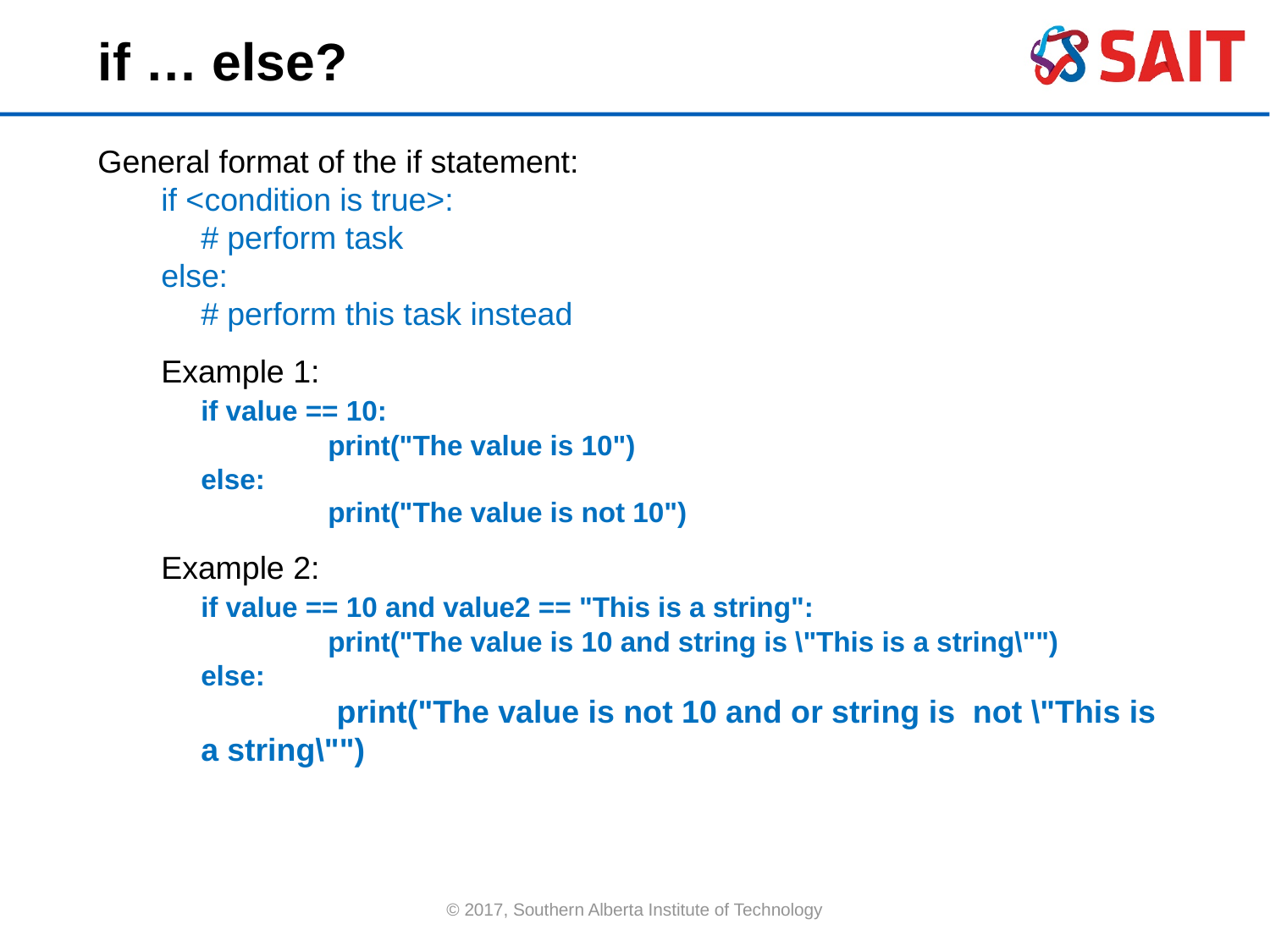

if … else?
General format of the if statement:
if <condition is true>:
	# perform task
else:
	# perform this task instead
Example 1:
	if value == 10:
		print("The value is 10")
	else:
		print("The value is not 10")
Example 2:
	if value == 10 and value2 == "This is a string":
		print("The value is 10 and string is \"This is a string\"")
	else:
		 print("The value is not 10 and or string is  not \"This is a string\"")